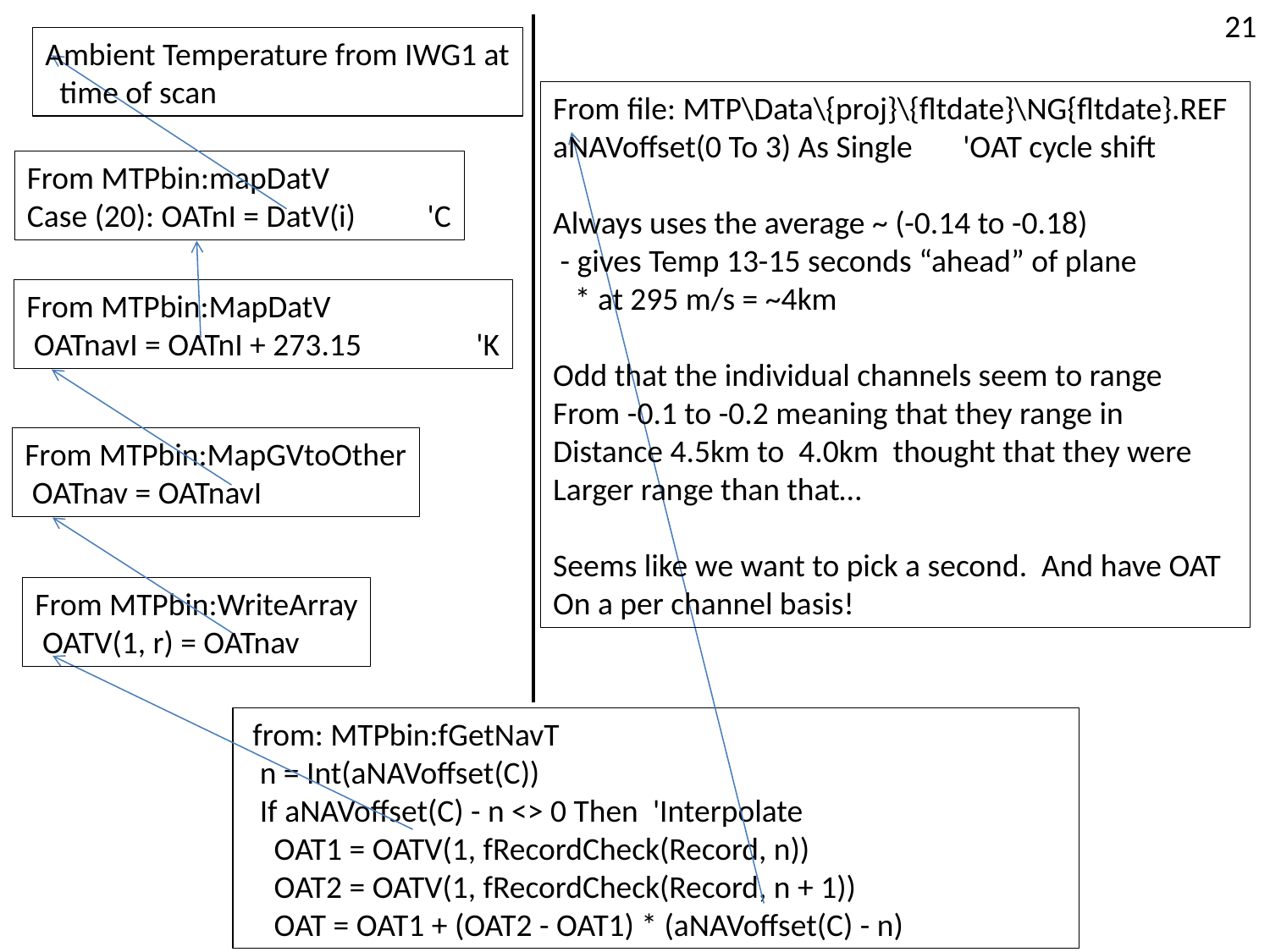

21
Ambient Temperature from IWG1 at
  time of scan
From file: MTP\Data\{proj}\{fltdate}\NG{fltdate}.REF
aNAVoffset(0 To 3) As Single       'OAT cycle shift

Always uses the average ~ (-0.14 to -0.18)
 - gives Temp 13-15 seconds “ahead” of plane
   * at 295 m/s = ~4km

Odd that the individual channels seem to range
From -0.1 to -0.2 meaning that they range in
Distance 4.5km to  4.0km  thought that they were
Larger range than that…

Seems like we want to pick a second.  And have OAT
On a per channel basis!
From MTPbin:mapDatV
Case (20): OATnI = DatV(i)          'C
From MTPbin:MapDatV
 OATnavI = OATnI + 273.15                'K
From MTPbin:MapGVtoOther
 OATnav = OATnavI
From MTPbin:WriteArray
 OATV(1, r) = OATnav
 from: MTPbin:fGetNavT
  n = Int(aNAVoffset(C))
  If aNAVoffset(C) - n <> 0 Then  'Interpolate
    OAT1 = OATV(1, fRecordCheck(Record, n))
    OAT2 = OATV(1, fRecordCheck(Record, n + 1))
    OAT = OAT1 + (OAT2 - OAT1) * (aNAVoffset(C) - n)